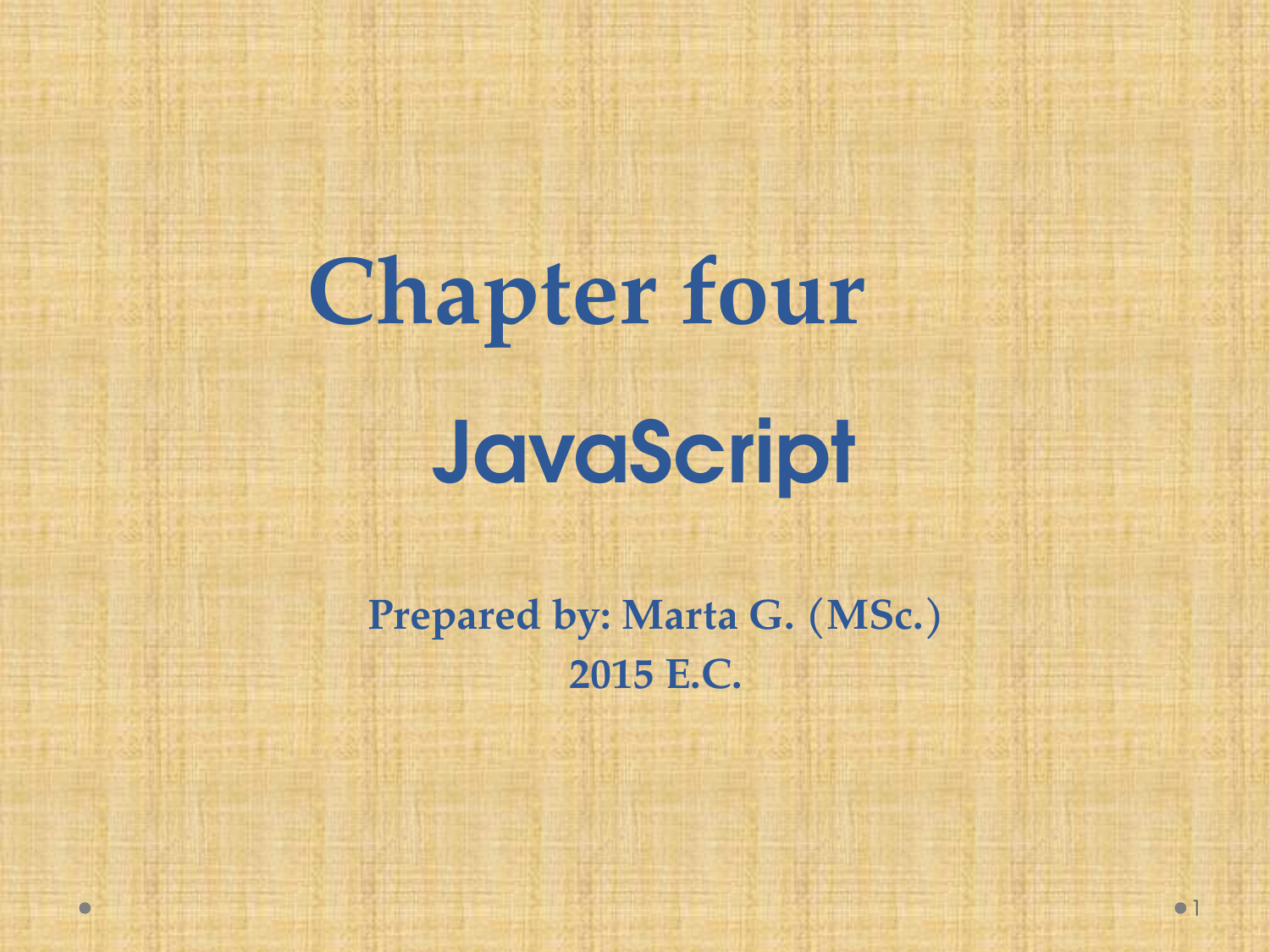

# Chapter four
JavaScript

Prepared by: Marta G. (MSc.)
2015 E.C.

1